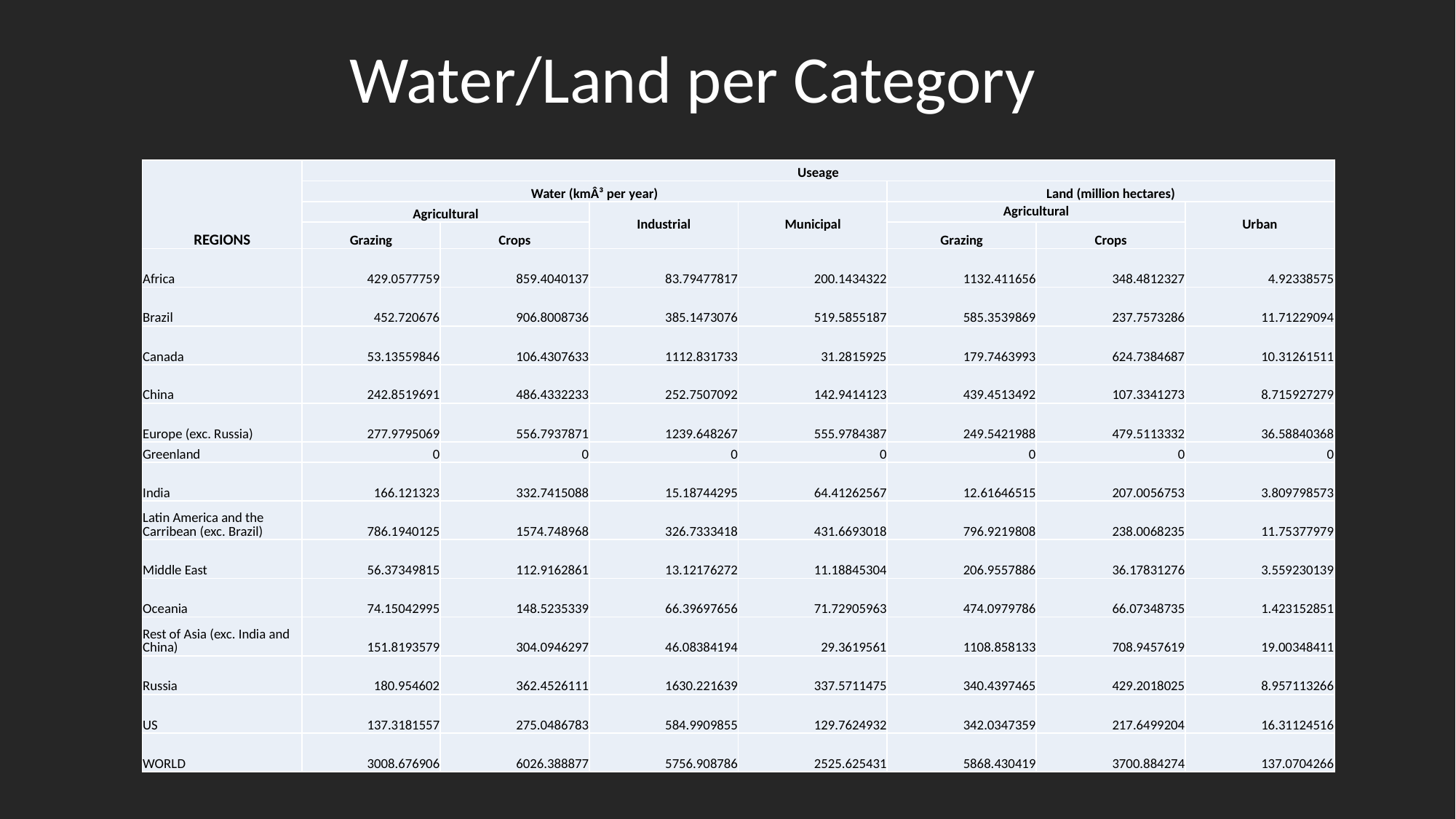

Water/Land per Category
| REGIONS | Useage |  |  |  |  |  |  |
| --- | --- | --- | --- | --- | --- | --- | --- |
|  | Water (kmÂ³ per year) |  |  |  | Land (million hectares) |  |  |
|  | Agricultural |  | Industrial | Municipal | Agricultural |  | Urban |
|  | Grazing | Crops |  |  | Grazing | Crops |  |
| Africa | 429.0577759 | 859.4040137 | 83.79477817 | 200.1434322 | 1132.411656 | 348.4812327 | 4.92338575 |
| Brazil | 452.720676 | 906.8008736 | 385.1473076 | 519.5855187 | 585.3539869 | 237.7573286 | 11.71229094 |
| Canada | 53.13559846 | 106.4307633 | 1112.831733 | 31.2815925 | 179.7463993 | 624.7384687 | 10.31261511 |
| China | 242.8519691 | 486.4332233 | 252.7507092 | 142.9414123 | 439.4513492 | 107.3341273 | 8.715927279 |
| Europe (exc. Russia) | 277.9795069 | 556.7937871 | 1239.648267 | 555.9784387 | 249.5421988 | 479.5113332 | 36.58840368 |
| Greenland | 0 | 0 | 0 | 0 | 0 | 0 | 0 |
| India | 166.121323 | 332.7415088 | 15.18744295 | 64.41262567 | 12.61646515 | 207.0056753 | 3.809798573 |
| Latin America and the Carribean (exc. Brazil) | 786.1940125 | 1574.748968 | 326.7333418 | 431.6693018 | 796.9219808 | 238.0068235 | 11.75377979 |
| Middle East | 56.37349815 | 112.9162861 | 13.12176272 | 11.18845304 | 206.9557886 | 36.17831276 | 3.559230139 |
| Oceania | 74.15042995 | 148.5235339 | 66.39697656 | 71.72905963 | 474.0979786 | 66.07348735 | 1.423152851 |
| Rest of Asia (exc. India and China) | 151.8193579 | 304.0946297 | 46.08384194 | 29.3619561 | 1108.858133 | 708.9457619 | 19.00348411 |
| Russia | 180.954602 | 362.4526111 | 1630.221639 | 337.5711475 | 340.4397465 | 429.2018025 | 8.957113266 |
| US | 137.3181557 | 275.0486783 | 584.9909855 | 129.7624932 | 342.0347359 | 217.6499204 | 16.31124516 |
| WORLD | 3008.676906 | 6026.388877 | 5756.908786 | 2525.625431 | 5868.430419 | 3700.884274 | 137.0704266 |
Total Water/Land

# Percentage of Total Water/Land